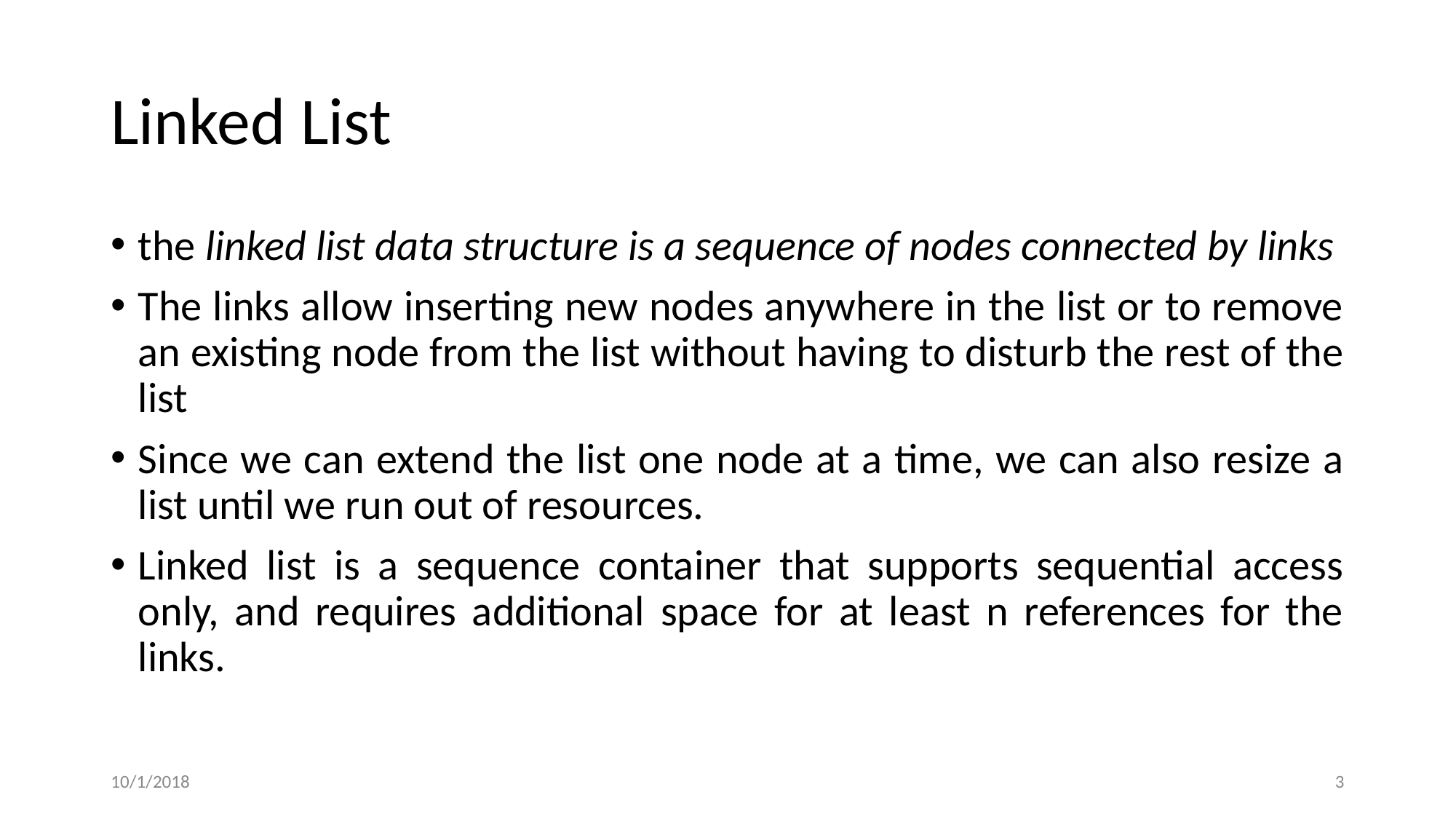

# Linked List
the linked list data structure is a sequence of nodes connected by links
The links allow inserting new nodes anywhere in the list or to remove an existing node from the list without having to disturb the rest of the list
Since we can extend the list one node at a time, we can also resize a list until we run out of resources.
Linked list is a sequence container that supports sequential access only, and requires additional space for at least n references for the links.
10/1/2018
3